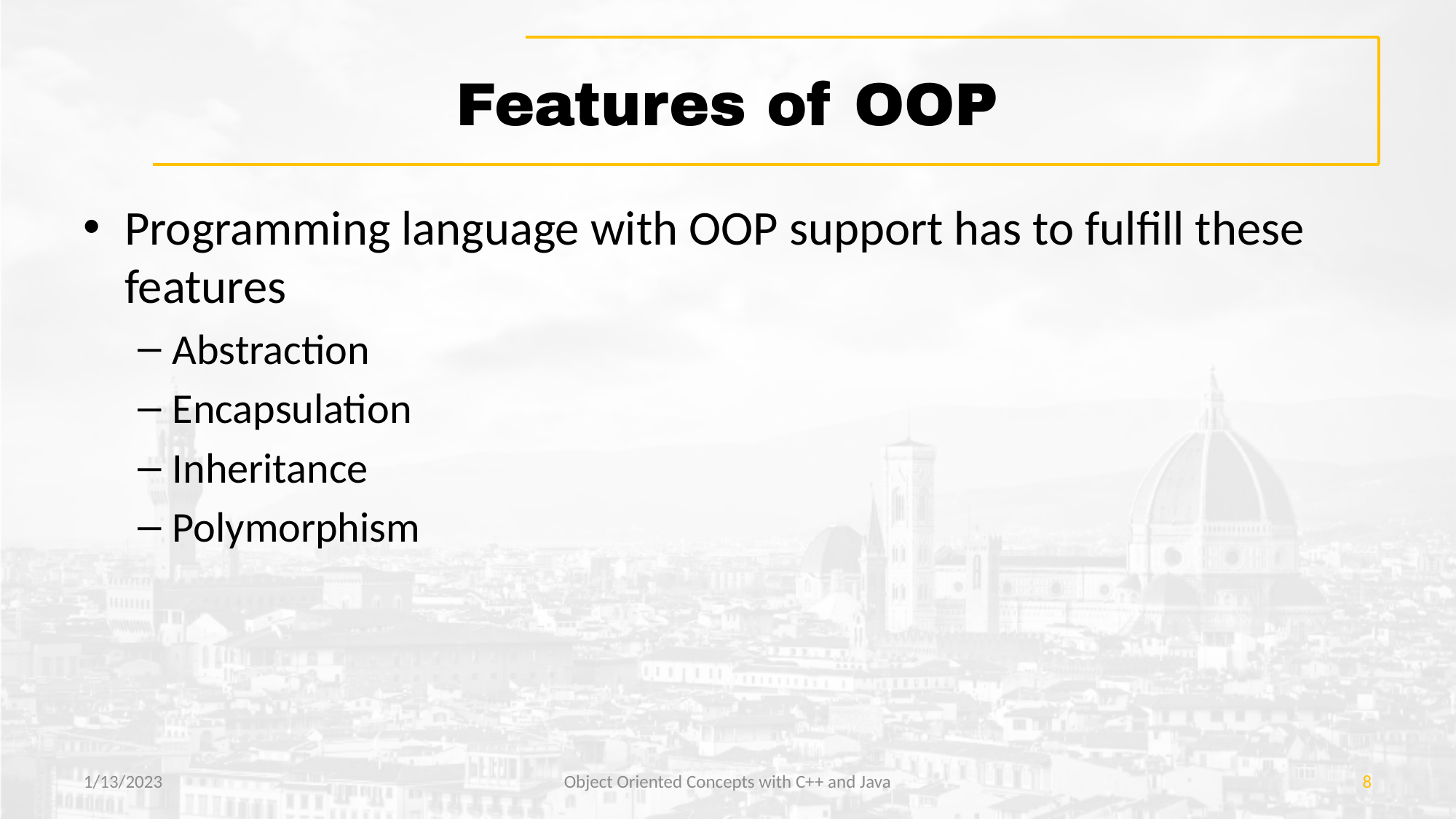

# Features of OOP
Programming language with OOP support has to fulfill these features
Abstraction
Encapsulation
Inheritance
Polymorphism
1/13/2023
Object Oriented Concepts with C++ and Java
8